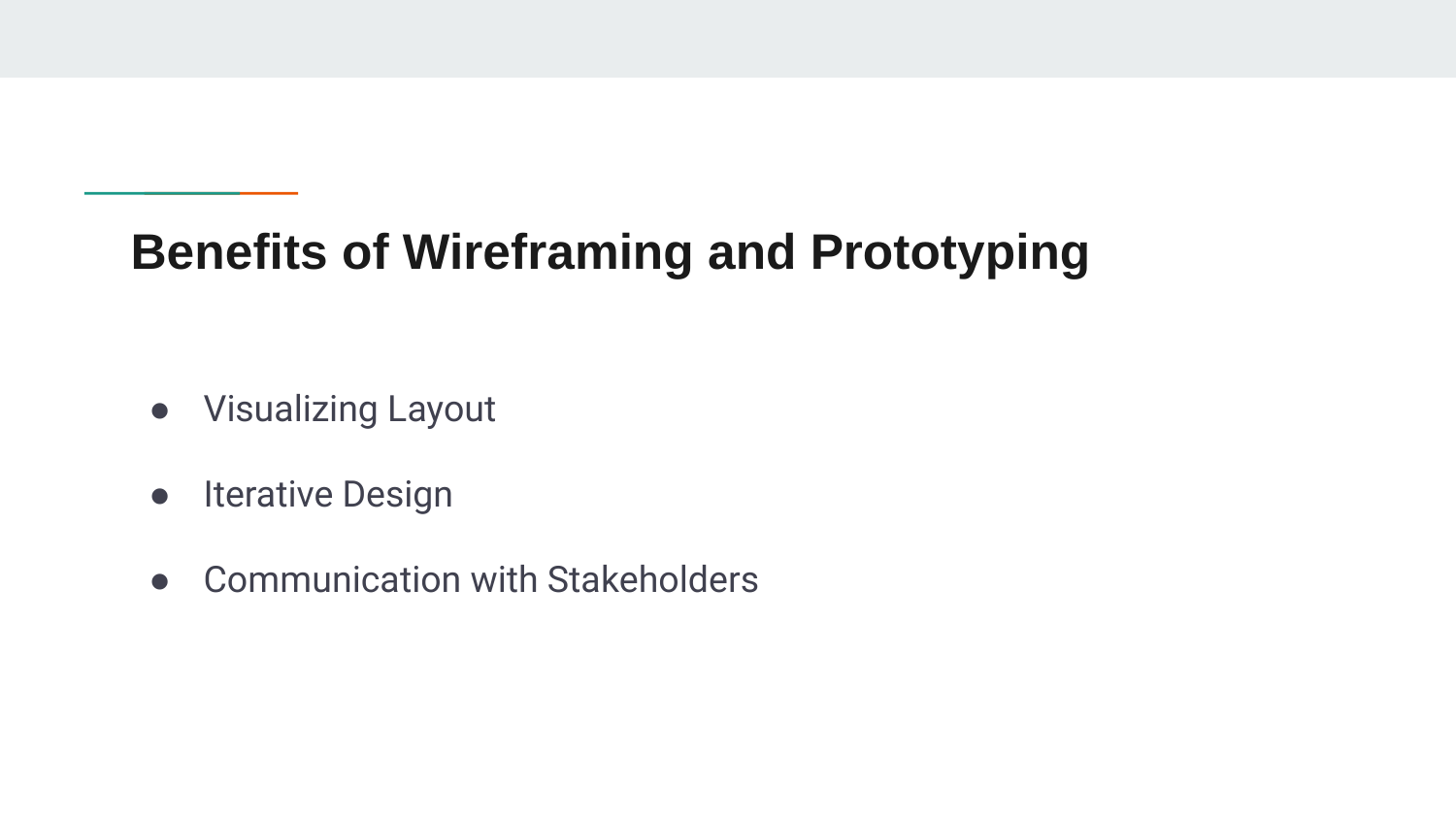

# Benefits of Wireframing and Prototyping
Visualizing Layout
Iterative Design
Communication with Stakeholders